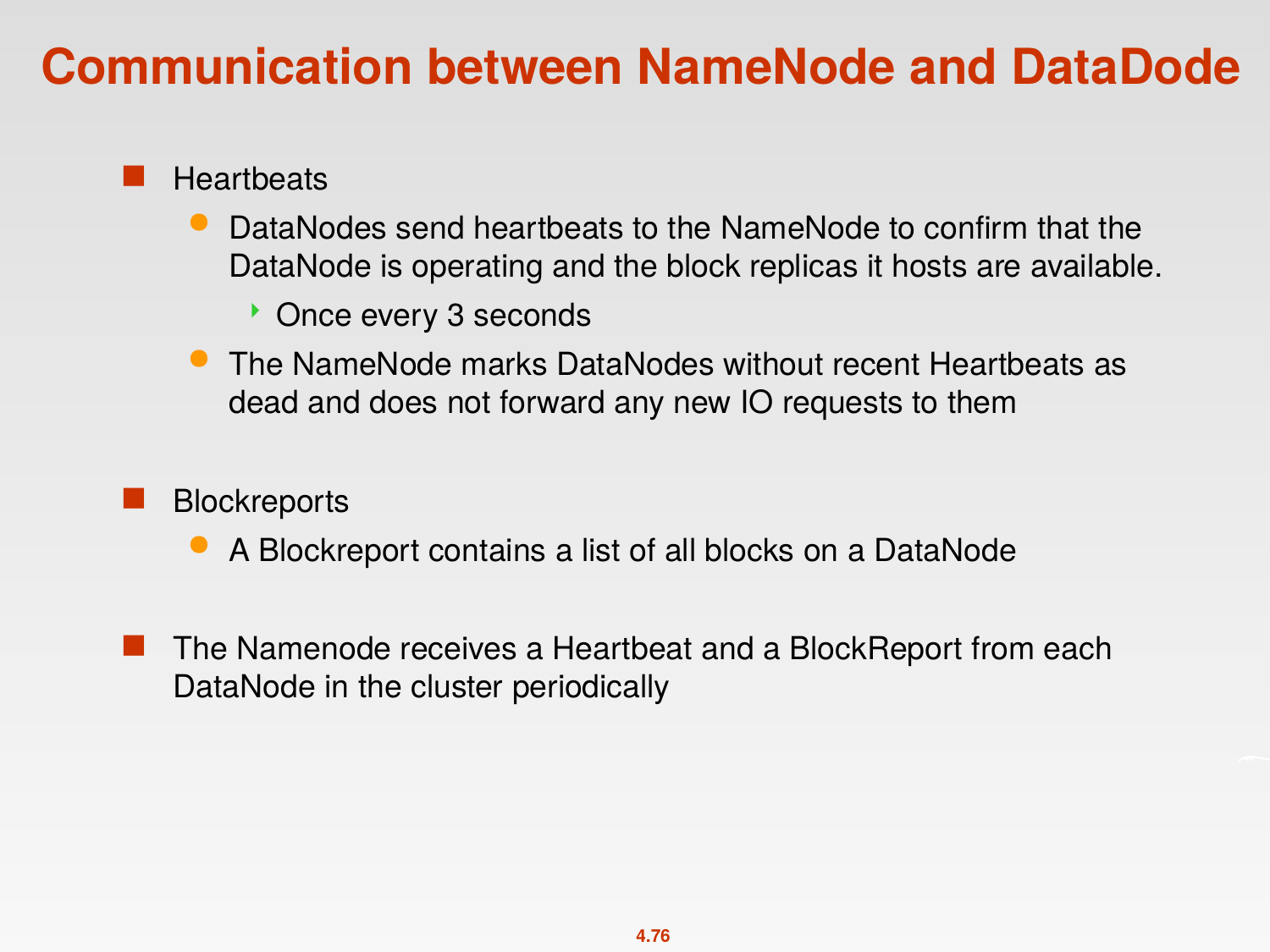

# Communication between NameNode and DataDode
Heartbeats
DataNodes send heartbeats to the NameNode to confirm that the DataNode is operating and the block replicas it hosts are available.
Once every 3 seconds
The NameNode marks DataNodes without recent Heartbeats as dead and does not forward any new IO requests to them

Blockreports
A Blockreport contains a list of all blocks on a DataNode

The Namenode receives a Heartbeat and a BlockReport from each DataNode in the cluster periodically